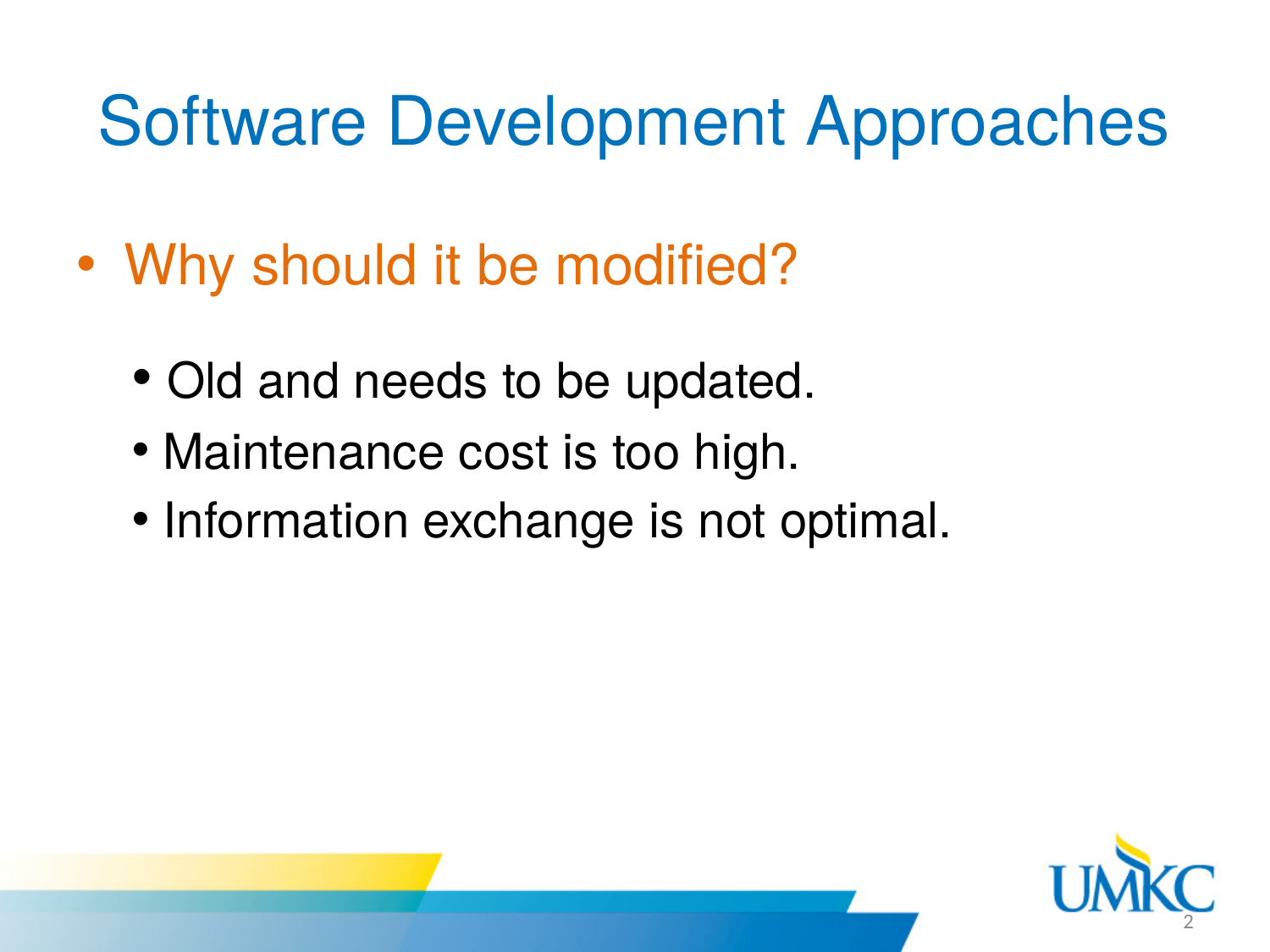

# Software Development Approaches
Why should it be modified?

 Old and needs to be updated.
 Maintenance cost is too high.
 Information exchange is not optimal.

2